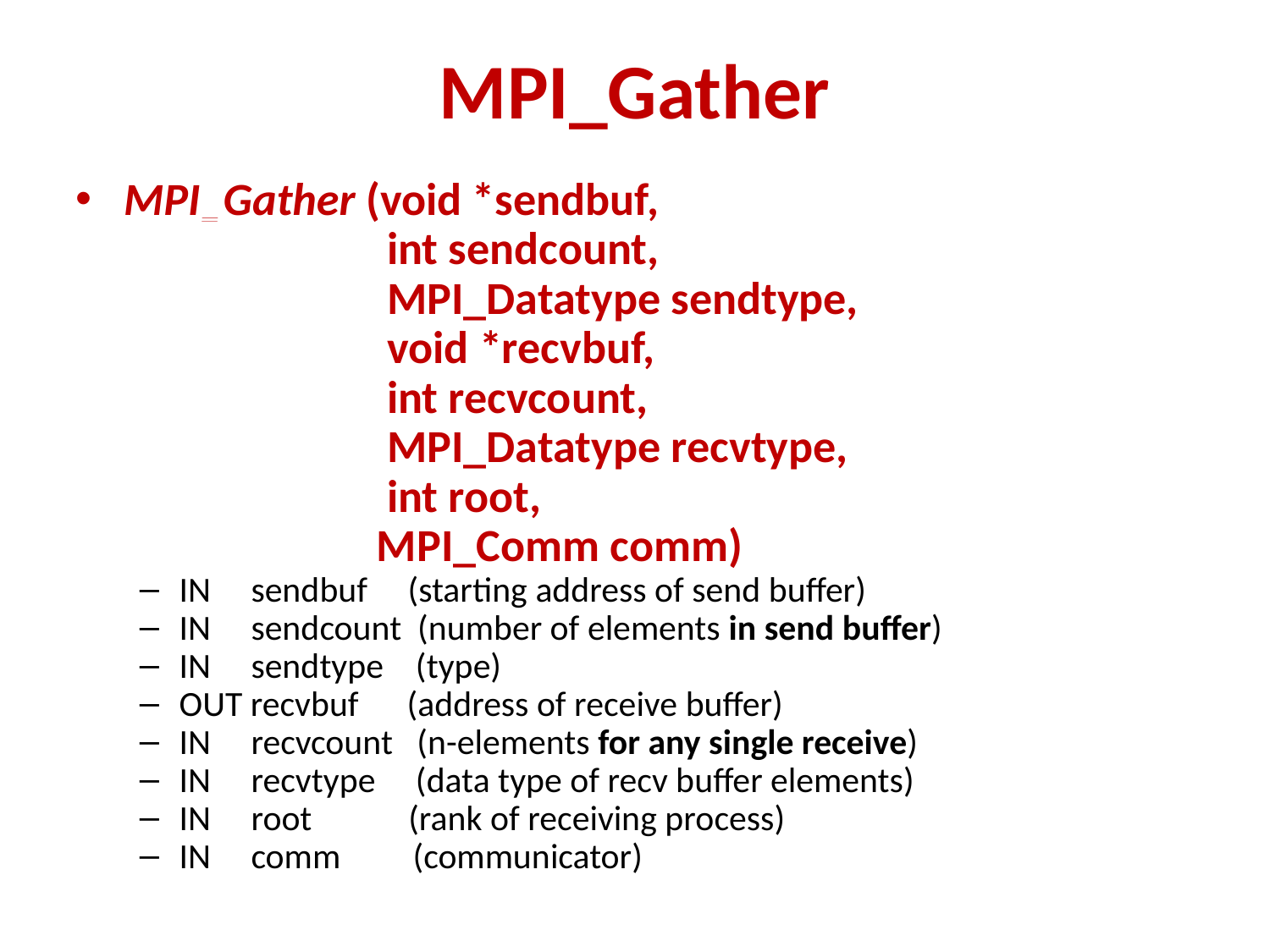

MPI_Gather
MPI_Gather (void *sendbuf,
                              int sendcount,
                              MPI_Datatype sendtype,
                              void *recvbuf,
                              int recvcount,
                              MPI_Datatype recvtype,
                              int root,
                             MPI_Comm comm)
IN     sendbuf     (starting address of send buffer)
IN     sendcount  (number of elements in send buffer)
IN     sendtype    (type)
OUT recvbuf      (address of receive buffer)
IN     recvcount   (n-elements for any single receive)
IN     recvtype     (data type of recv buffer elements)
IN     root            (rank of receiving process)
IN     comm         (communicator)